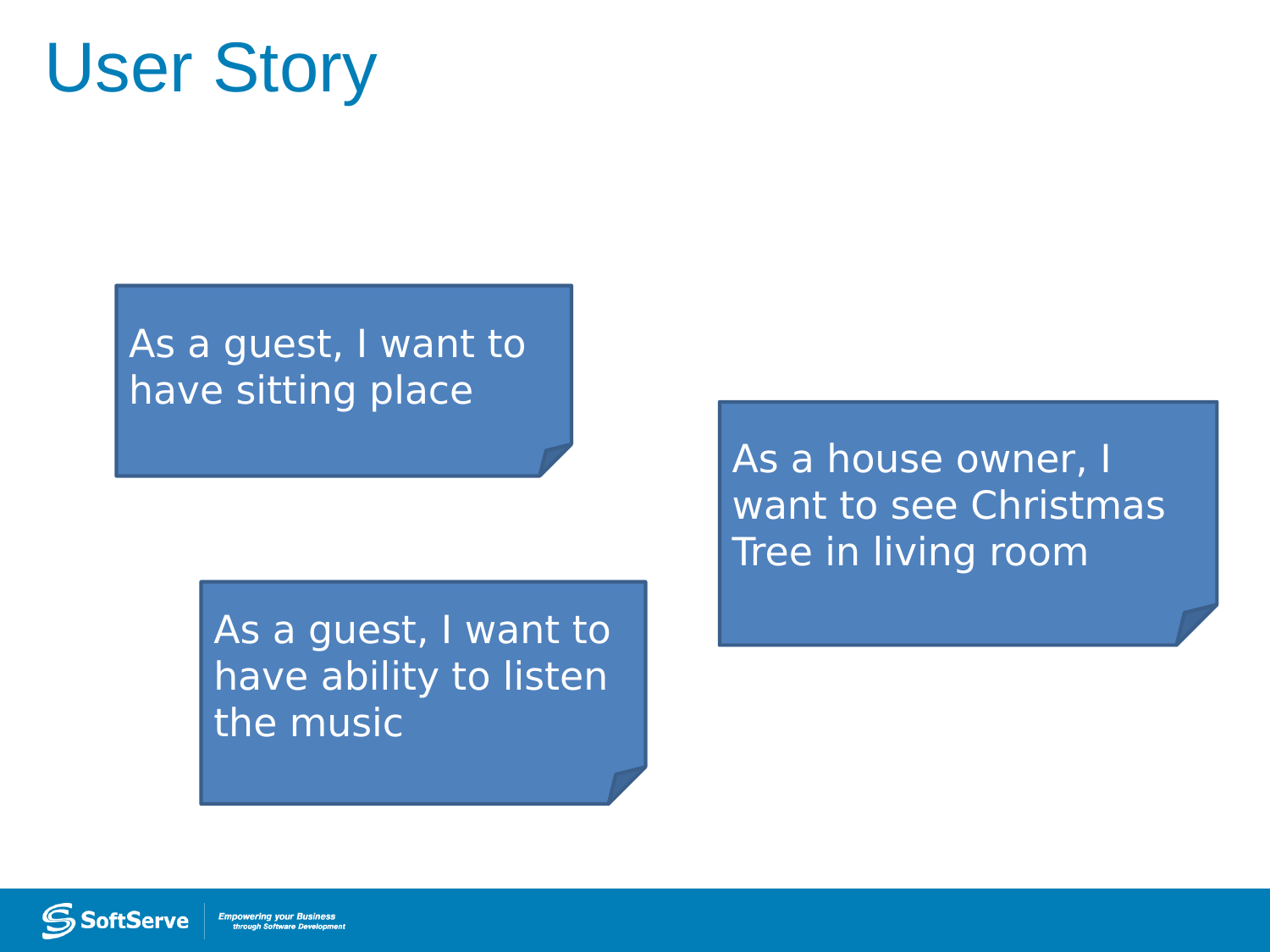

# User Story
As a guest, I want to have sitting place
As a house owner, I want to see Christmas Tree in living room
As a guest, I want to have ability to listen the music